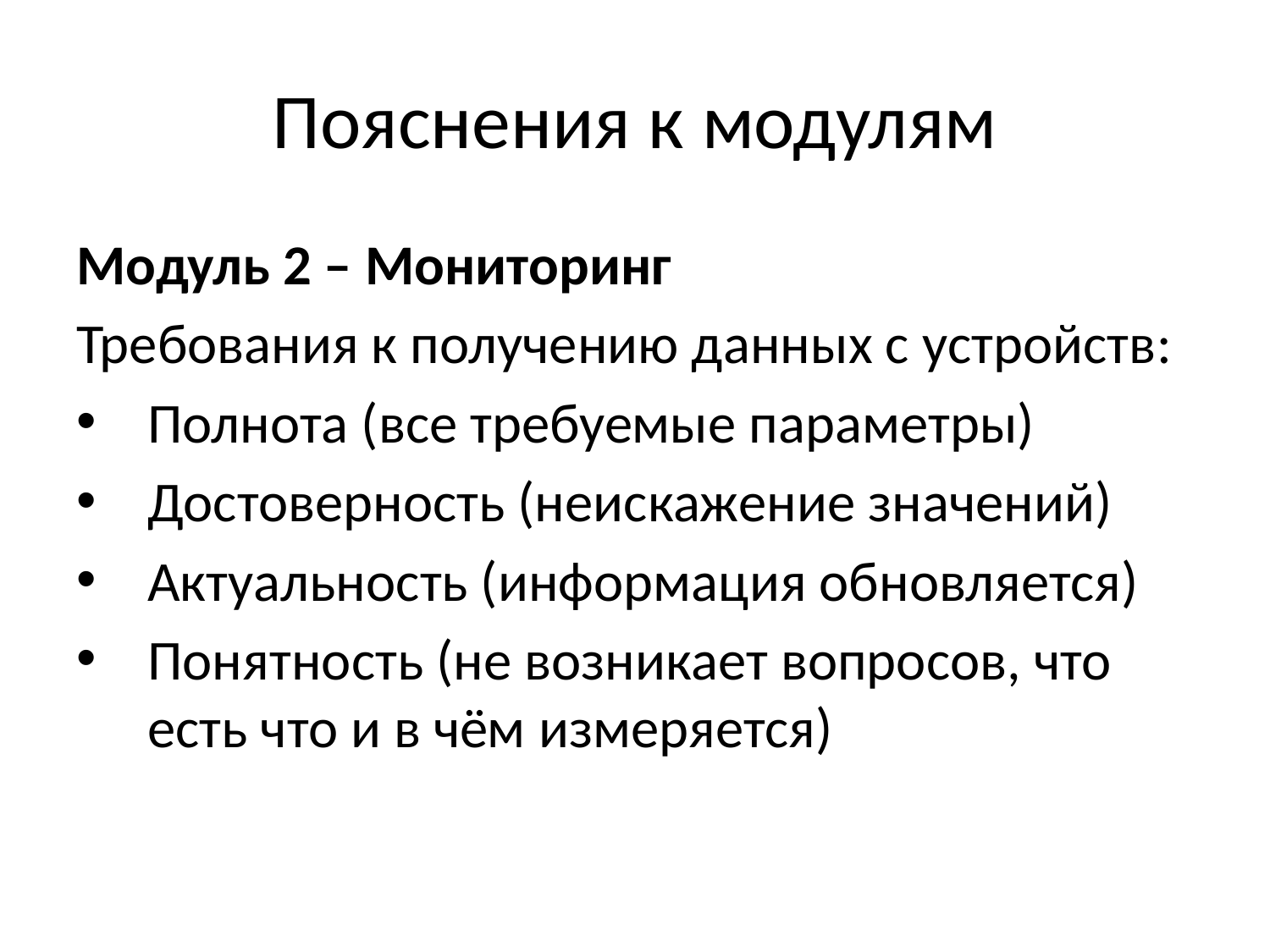

# Пояснения к модулям
Модуль 2 – Мониторинг
Требования к получению данных с устройств:
Полнота (все требуемые параметры)
Достоверность (неискажение значений)
Актуальность (информация обновляется)
Понятность (не возникает вопросов, что есть что и в чём измеряется)